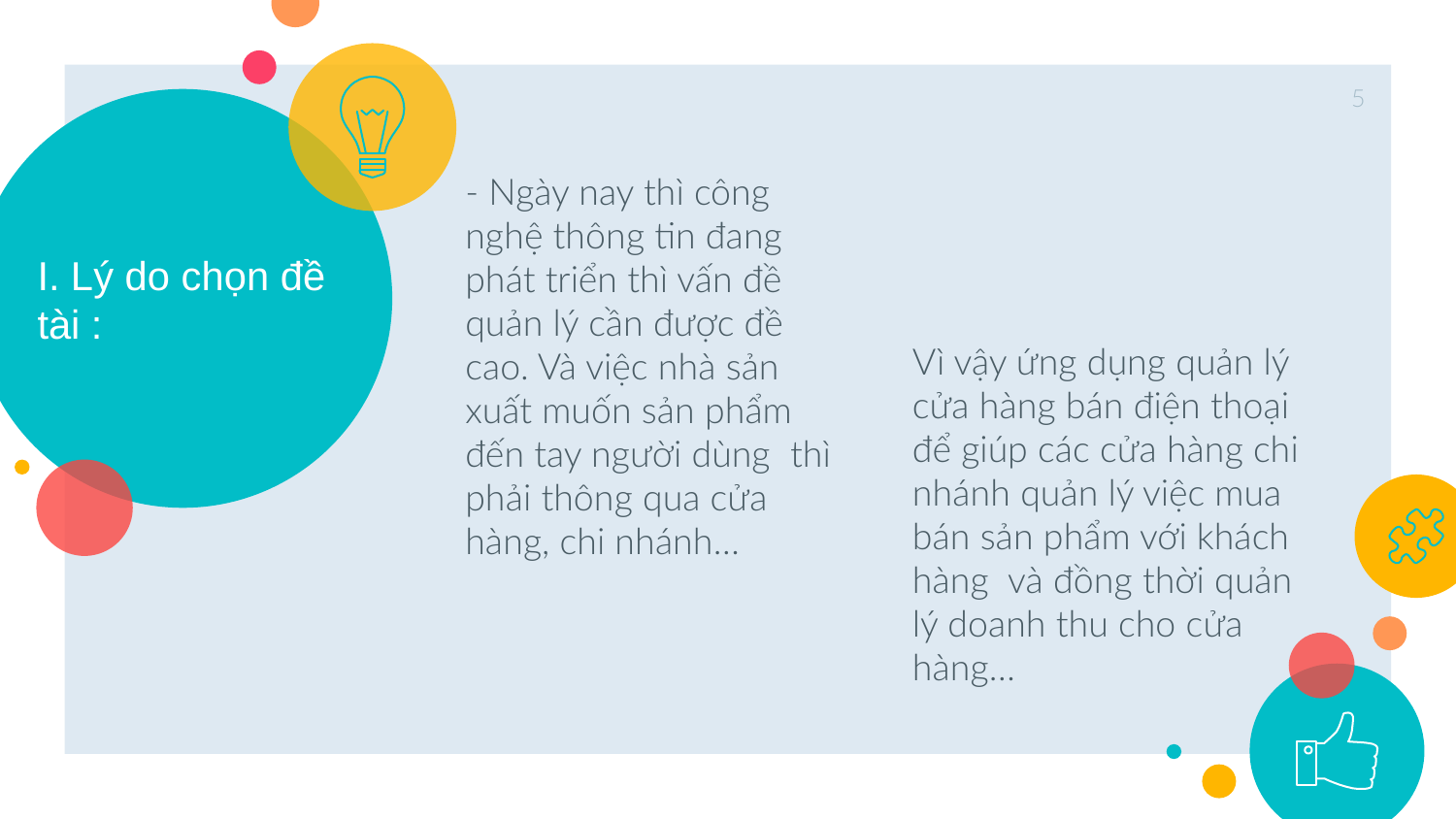

5
# I. Lý do chọn đề tài :
- Ngày nay thì công nghệ thông tin đang phát triển thì vấn đề quản lý cần được đề cao. Và việc nhà sản xuất muốn sản phẩm đến tay người dùng  thì phải thông qua cửa hàng, chi nhánh…
Vì vậy ứng dụng quản lý cửa hàng bán điện thoại để giúp các cửa hàng chi nhánh quản lý việc mua bán sản phẩm với khách hàng  và đồng thời quản lý doanh thu cho cửa hàng…